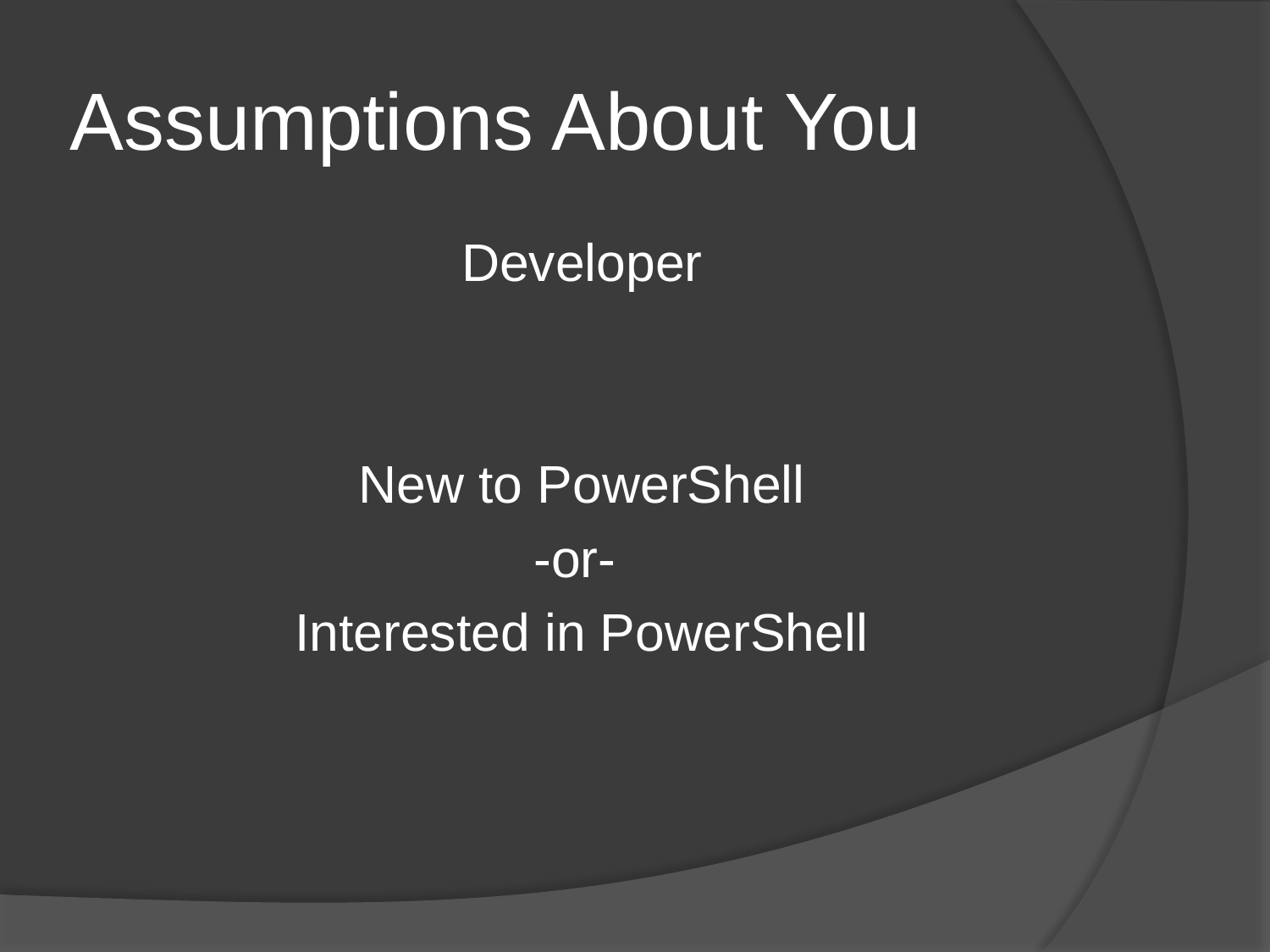

# Assumptions About You
Developer

New to PowerShell
-or-
Interested in PowerShell